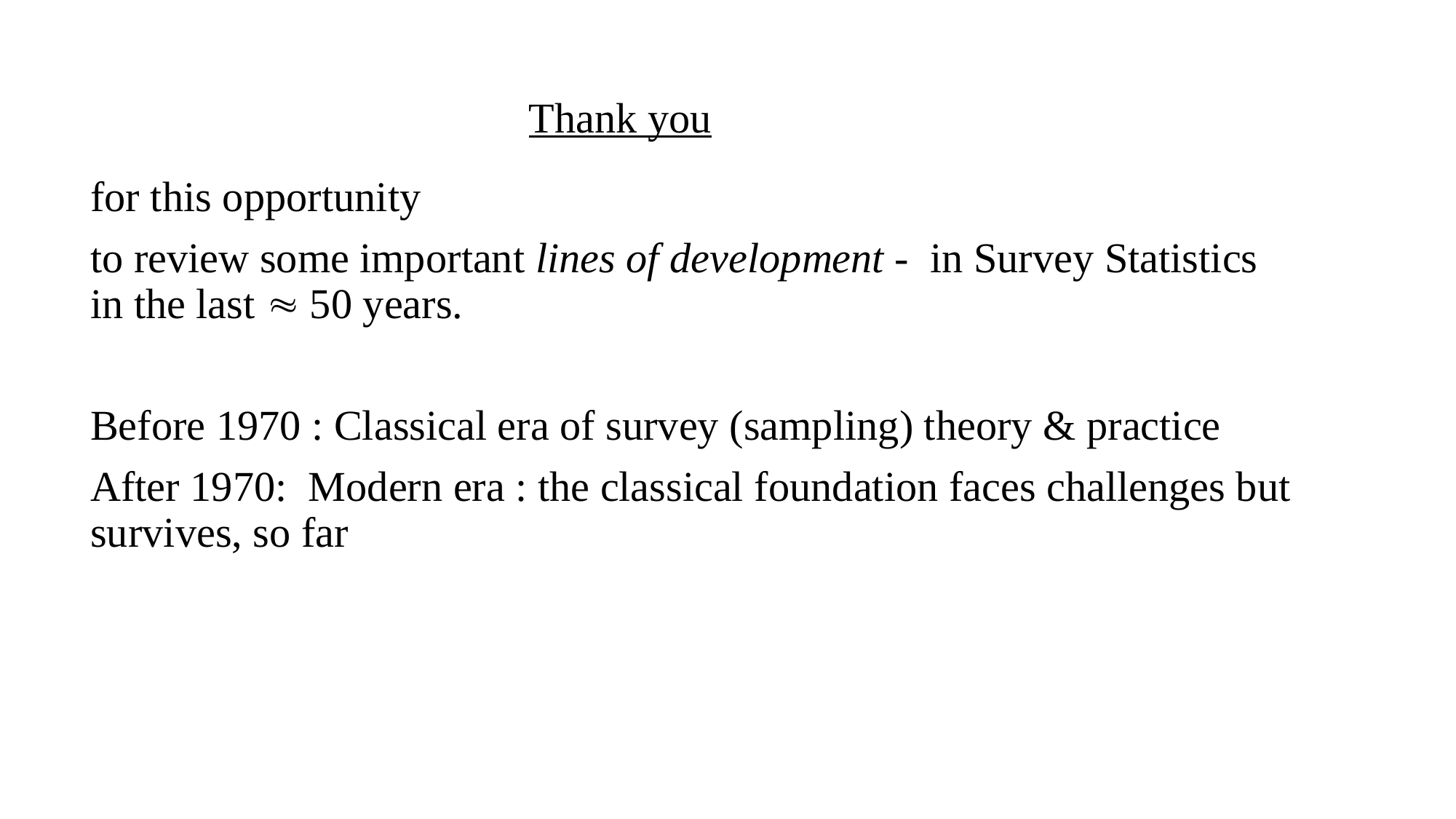

# Thank you
for this opportunity
to review some important lines of development -  in Survey Statistics in the last ≈ 50 years.

Before 1970 : Classical era of survey (sampling) theory & practice
After 1970:  Modern era : the classical foundation faces challenges but survives, so far